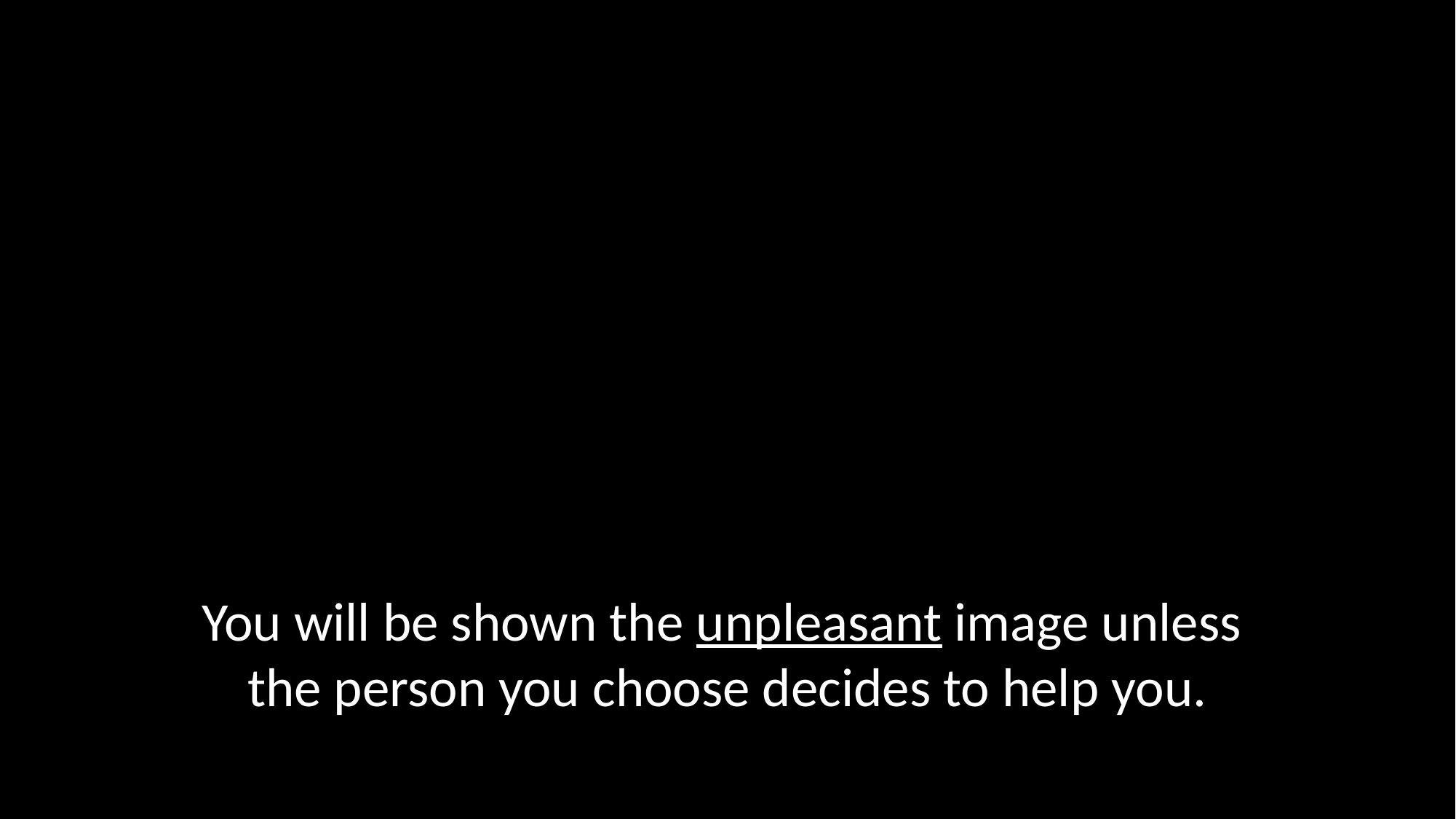

You will be shown the unpleasant image unless
the person you choose decides to help you.